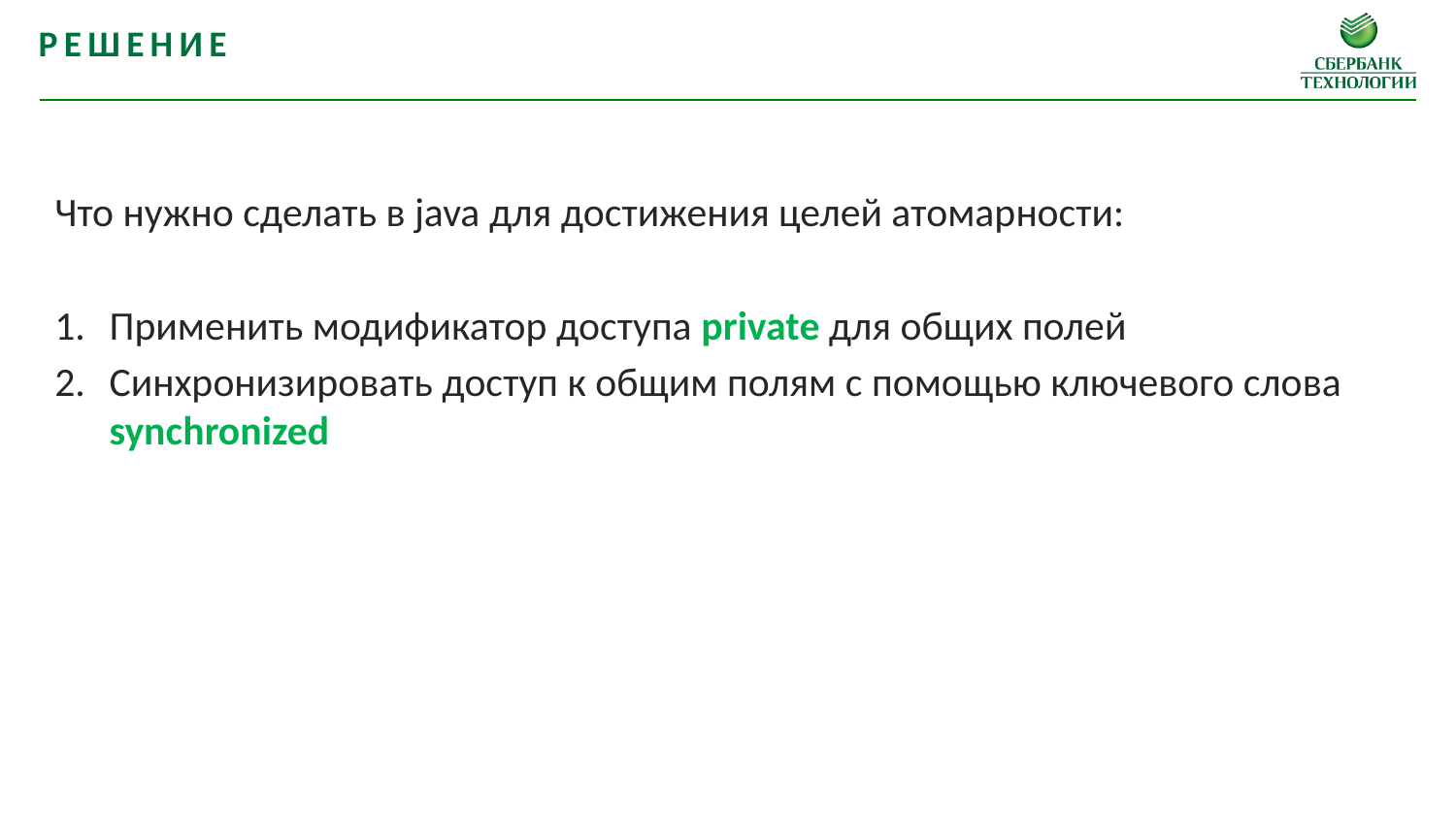

решение
Что нужно сделать в java для достижения целей атомарности:

Применить модификатор доступа private для общих полей
Синхронизировать доступ к общим полям с помощью ключевого слова synchronized